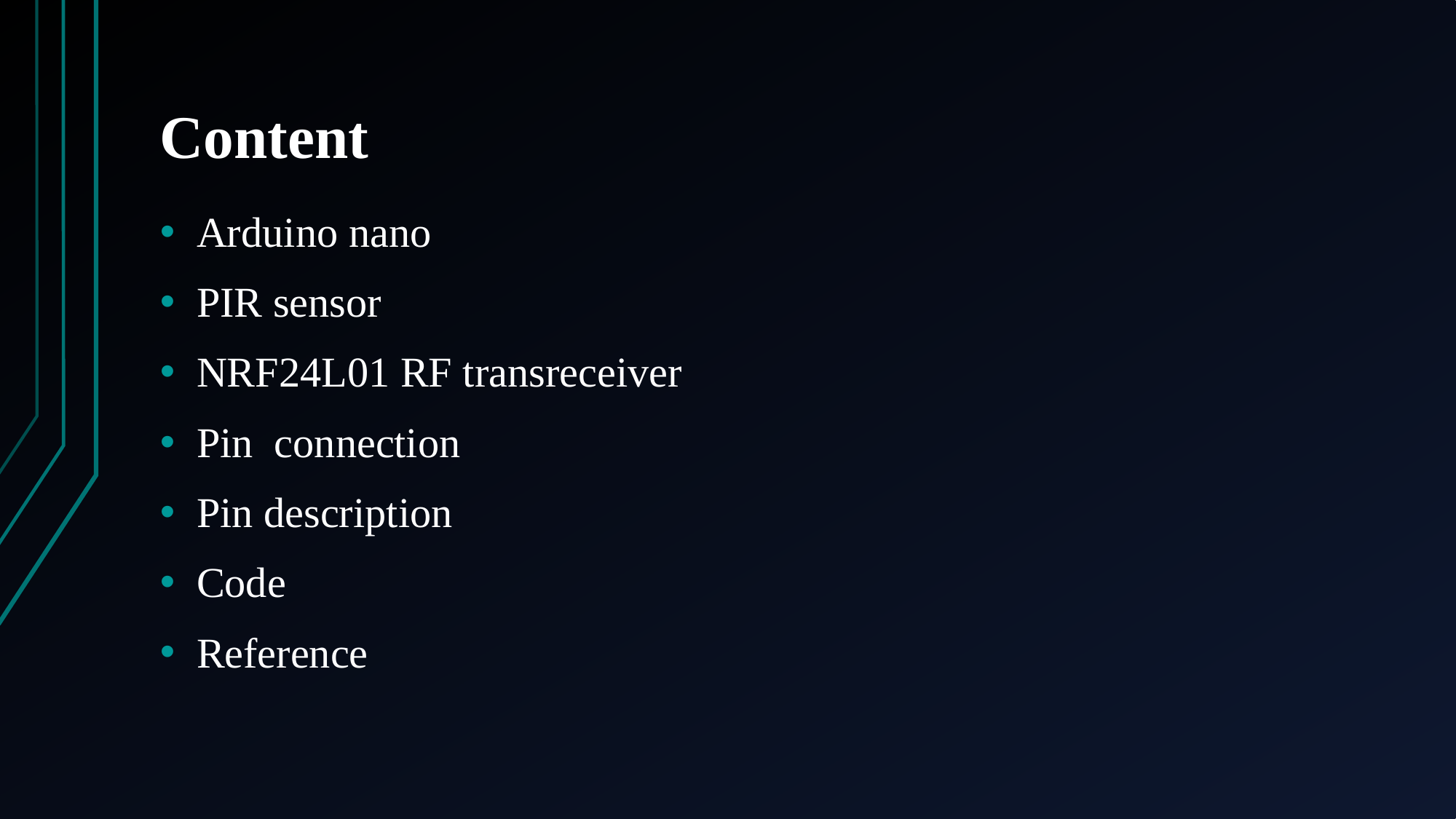

# Content
Arduino nano
PIR sensor
NRF24L01 RF transreceiver
Pin  connection
Pin description
Code
Reference